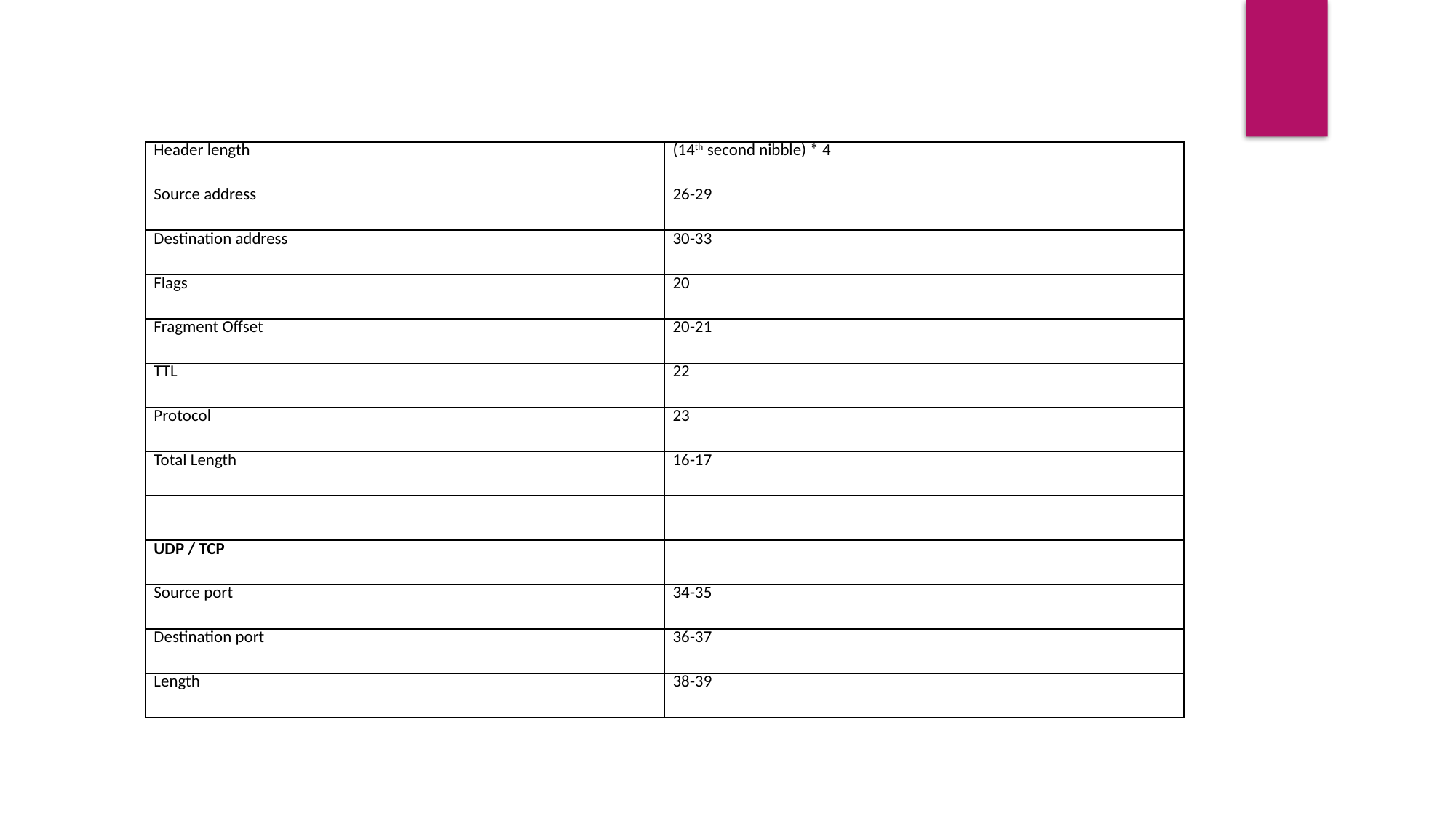

| Header length | (14th second nibble) \* 4 |
| --- | --- |
| Source address | 26-29 |
| Destination address | 30-33 |
| Flags | 20 |
| Fragment Offset | 20-21 |
| TTL | 22 |
| Protocol | 23 |
| Total Length | 16-17 |
|  |  |
| UDP / TCP |  |
| Source port | 34-35 |
| Destination port | 36-37 |
| Length | 38-39 |